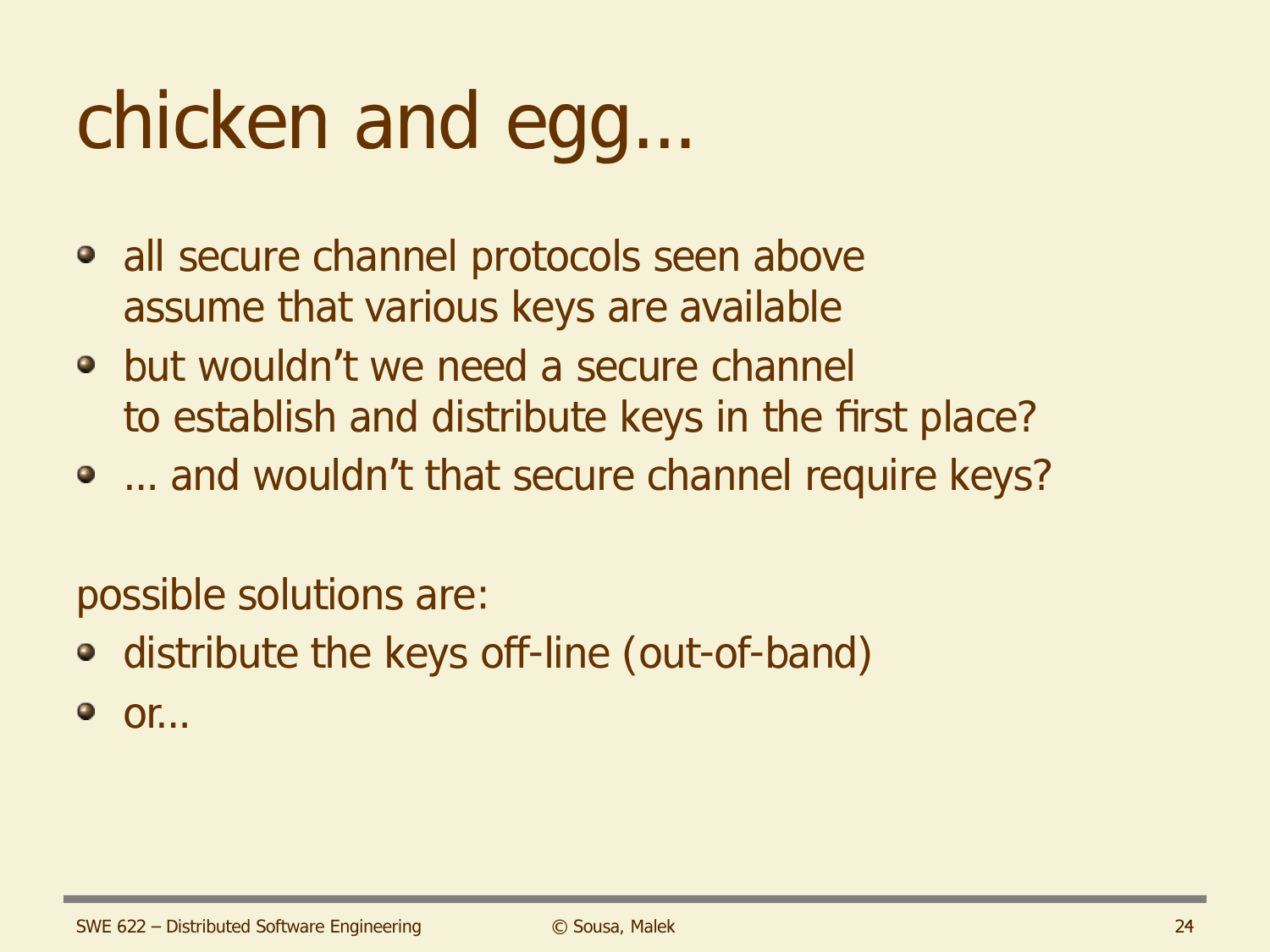

# chicken and egg…
all secure channel protocols seen above
assume that various keys are available
but wouldn’t we need a secure channel
to establish and distribute keys in the first place?
… and wouldn’t that secure channel require keys?

possible solutions are:
distribute the keys off-line (out-of-band)
or…
SWE 622 – Distributed Software Engineering
© Sousa, Malek
24